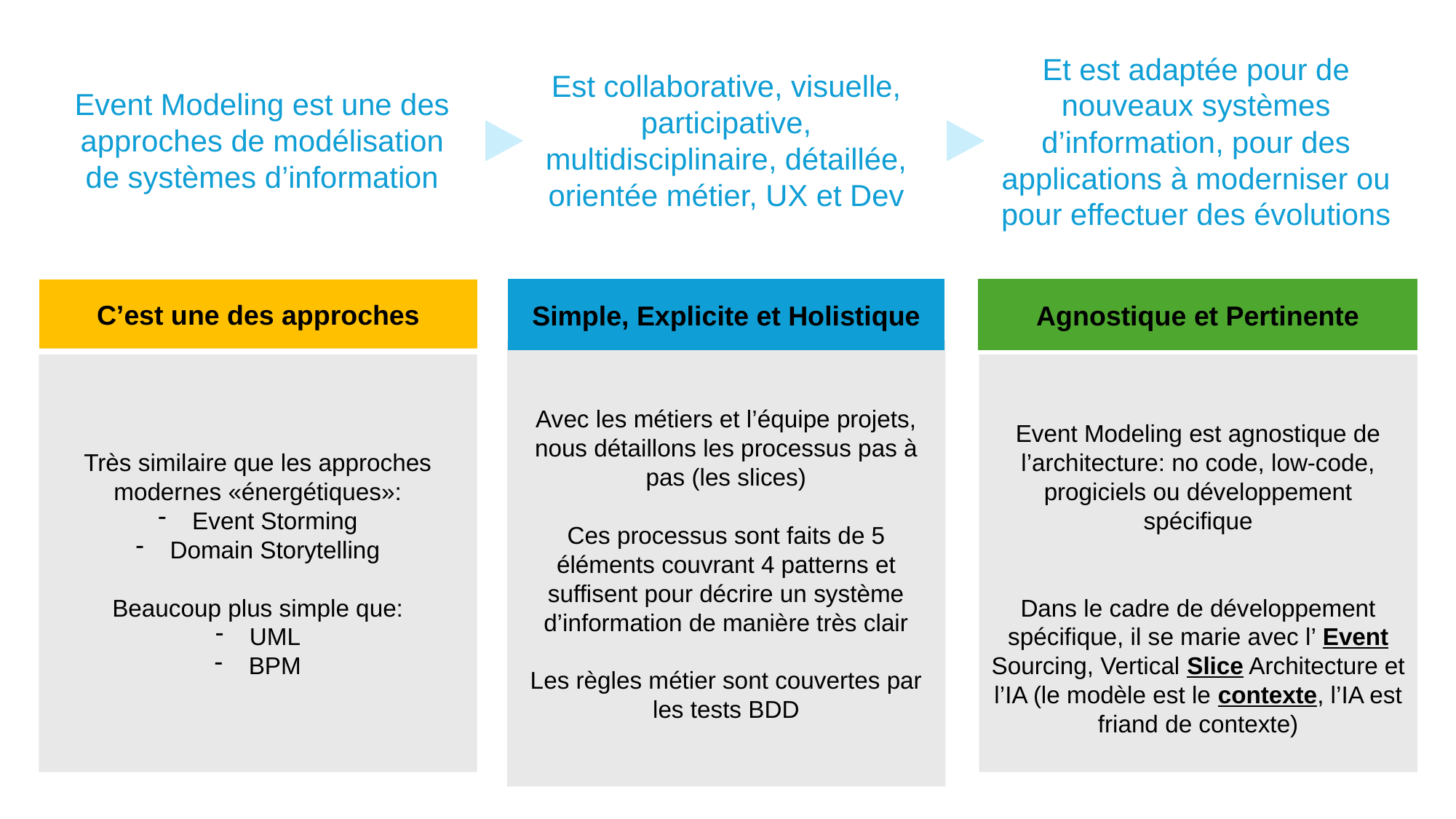

Event Modeling est une des approches de modélisation de systèmes d’information
Est collaborative, visuelle, participative, multidisciplinaire, détaillée, orientée métier, UX et Dev
Et est adaptée pour de nouveaux systèmes d’information, pour des applications à moderniser ou
pour effectuer des évolutions

C’est une des approches
Simple, Explicite et Holistique
Agnostique et Pertinente

Avec les métiers et l’équipe projets, nous détaillons les processus pas à pas (les slices)

Ces processus sont faits de 5 éléments couvrant 4 patterns et suffisent pour décrire un système d’information de manière très clair

Les règles métier sont couvertes par les tests BDD

Très similaire que les approches modernes «énergétiques»:
Event Storming
Domain Storytelling

Beaucoup plus simple que:
UML
BPM

Event Modeling est agnostique de l’architecture: no code, low-code, progiciels ou développement spécifique

Dans le cadre de développement spécifique, il se marie avec l’ Event Sourcing, Vertical Slice Architecture et l’IA (le modèle est le contexte, l’IA est friand de contexte)